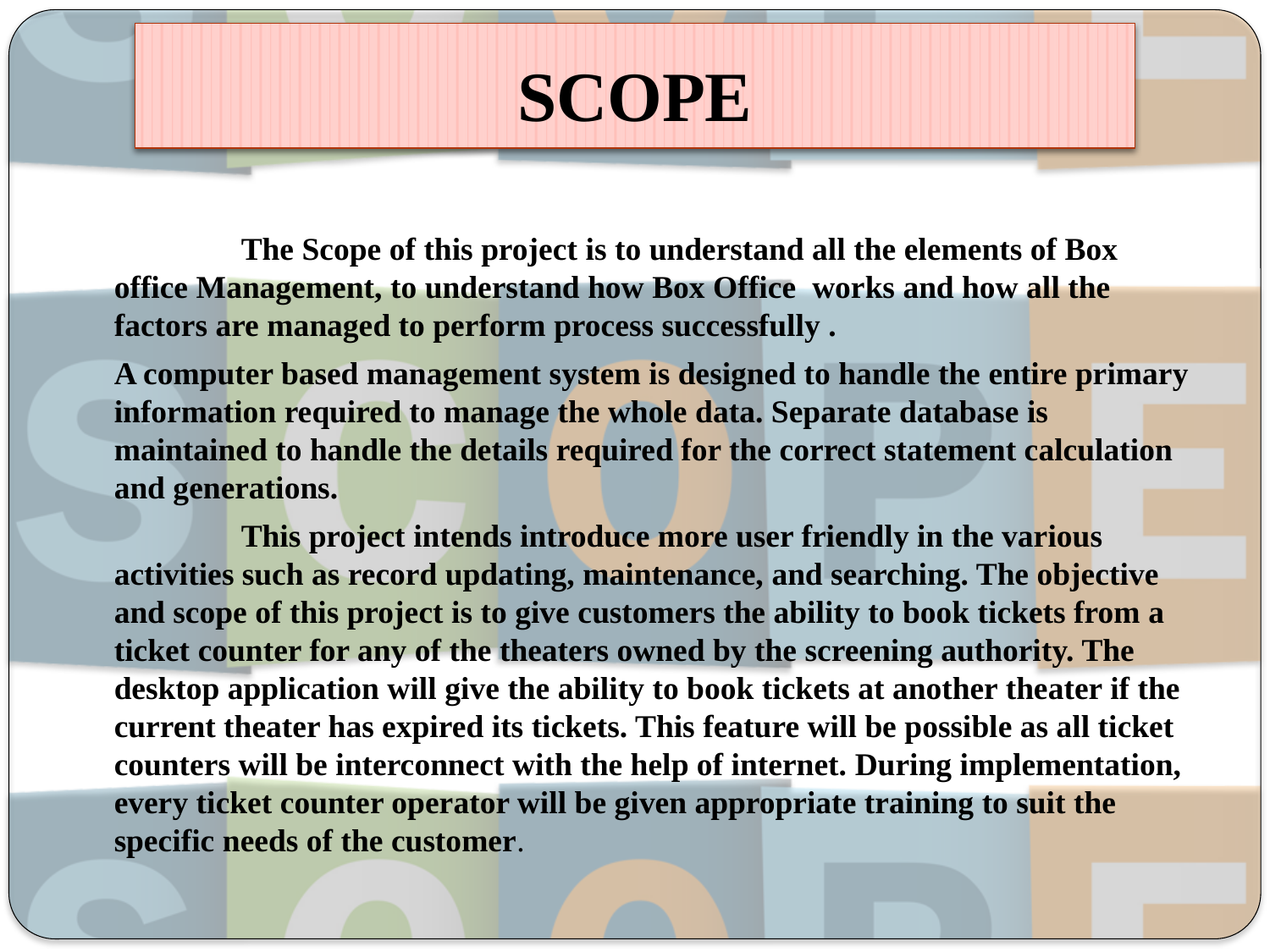

SCOPE
     	The Scope of this project is to understand all the elements of Box office Management, to understand how Box Office  works and how all the factors are managed to perform process successfully .
	A computer based management system is designed to handle the entire primary information required to manage the whole data. Separate database is maintained to handle the details required for the correct statement calculation and generations.
		This project intends introduce more user friendly in the various activities such as record updating, maintenance, and searching. The objective and scope of this project is to give customers the ability to book tickets from a ticket counter for any of the theaters owned by the screening authority. The desktop application will give the ability to book tickets at another theater if the current theater has expired its tickets. This feature will be possible as all ticket counters will be interconnect with the help of internet. During implementation, every ticket counter operator will be given appropriate training to suit the specific needs of the customer.